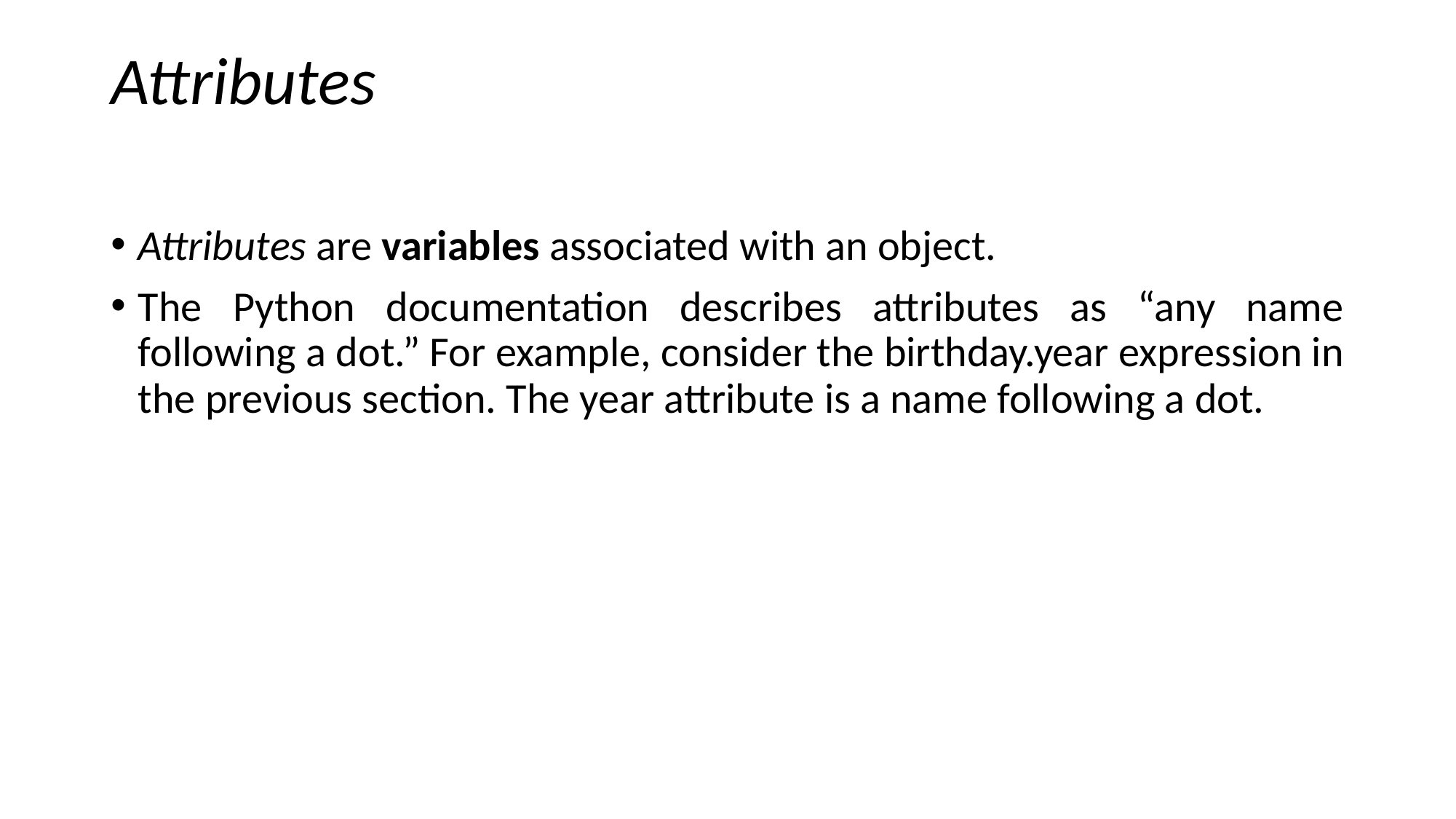

# Attributes
Attributes are variables associated with an object.
The Python documentation describes attributes as “any name following a dot.” For example, consider the birthday.year expression in the previous section. The year attribute is a name following a dot.